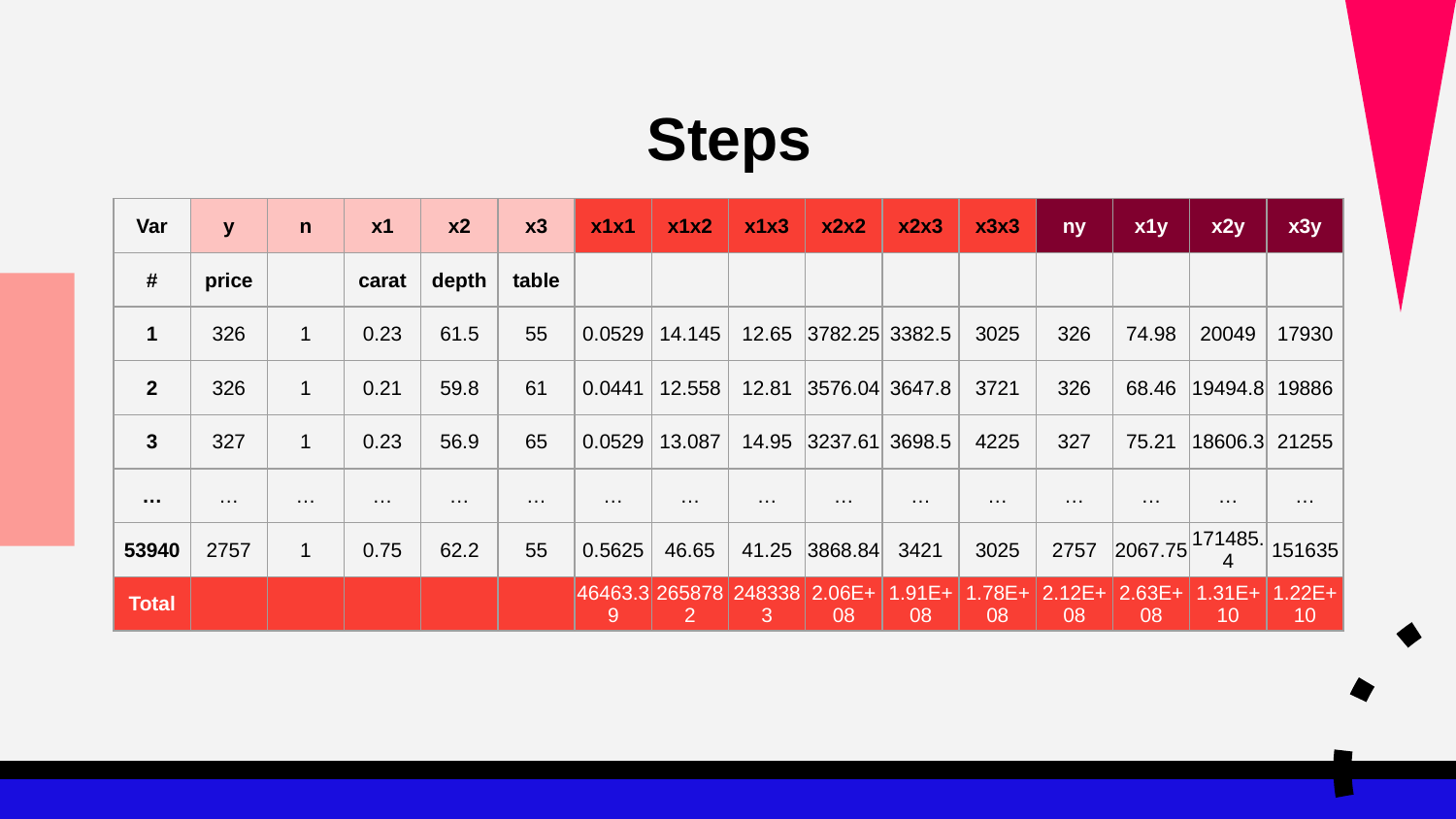

# Steps
| Var | y | n | x1 | x2 | x3 | x1x1 | x1x2 | x1x3 | x2x2 | x2x3 | x3x3 | ny | x1y | x2y | x3y |
| --- | --- | --- | --- | --- | --- | --- | --- | --- | --- | --- | --- | --- | --- | --- | --- |
| # | price |  | carat | depth | table |  |  |  |  |  |  |  |  |  |  |
| 1 | 326 | 1 | 0.23 | 61.5 | 55 | 0.0529 | 14.145 | 12.65 | 3782.25 | 3382.5 | 3025 | 326 | 74.98 | 20049 | 17930 |
| 2 | 326 | 1 | 0.21 | 59.8 | 61 | 0.0441 | 12.558 | 12.81 | 3576.04 | 3647.8 | 3721 | 326 | 68.46 | 19494.8 | 19886 |
| 3 | 327 | 1 | 0.23 | 56.9 | 65 | 0.0529 | 13.087 | 14.95 | 3237.61 | 3698.5 | 4225 | 327 | 75.21 | 18606.3 | 21255 |
| … | … | … | … | … | … | … | … | … | … | … | … | … | … | … | … |
| 53940 | 2757 | 1 | 0.75 | 62.2 | 55 | 0.5625 | 46.65 | 41.25 | 3868.84 | 3421 | 3025 | 2757 | 2067.75 | 171485.4 | 151635 |
| Total |  |  |  |  |  | 46463.39 | 2658782 | 2483383 | 2.06E+08 | 1.91E+08 | 1.78E+08 | 2.12E+08 | 2.63E+08 | 1.31E+10 | 1.22E+10 |